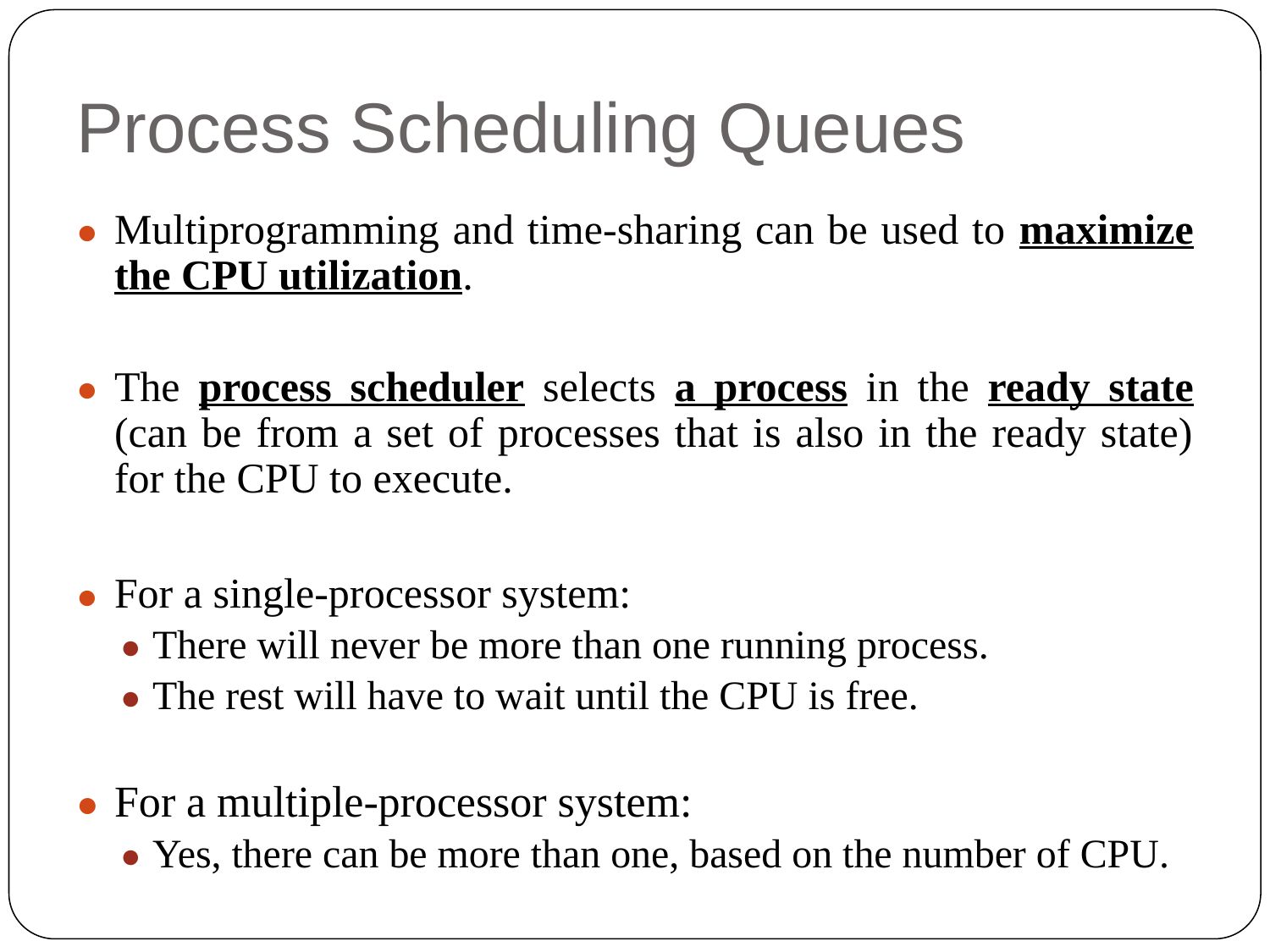

# Process Scheduling Queues
Multiprogramming and time-sharing can be used to maximize the CPU utilization.

The process scheduler selects a process in the ready state (can be from a set of processes that is also in the ready state) for the CPU to execute.

For a single-processor system:
There will never be more than one running process.
The rest will have to wait until the CPU is free.

For a multiple-processor system:
Yes, there can be more than one, based on the number of CPU.